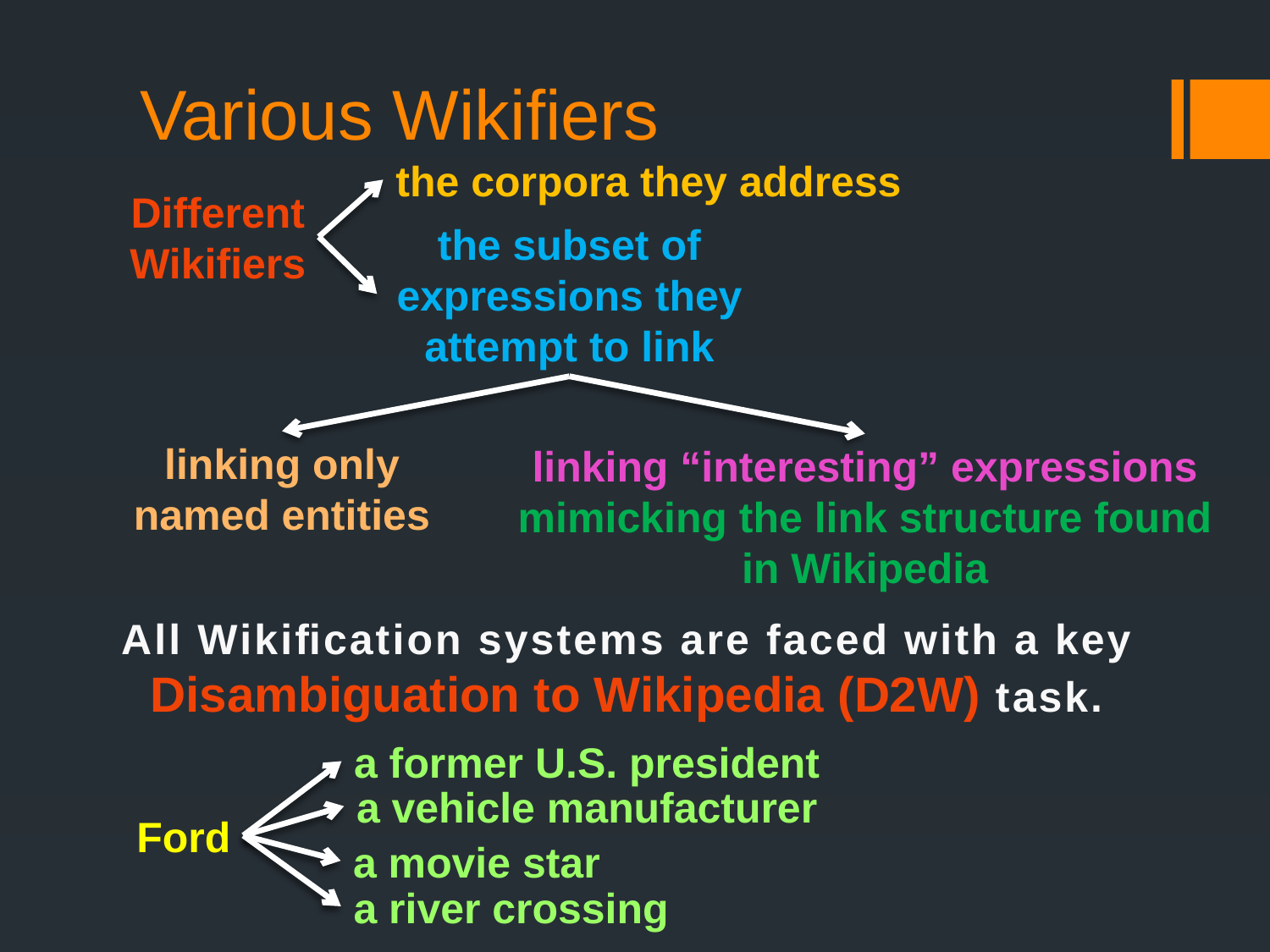

# Various Wikifiers
the corpora they address
Different
Wikifiers
the subset of expressions they attempt to link
linking only
named entities
linking “interesting” expressions
mimicking the link structure found
in Wikipedia
All Wikiﬁcation systems are faced with a key
Disambiguation to Wikipedia (D2W) task.
a former U.S. president
a vehicle manufacturer
Ford
a movie star
a river crossing